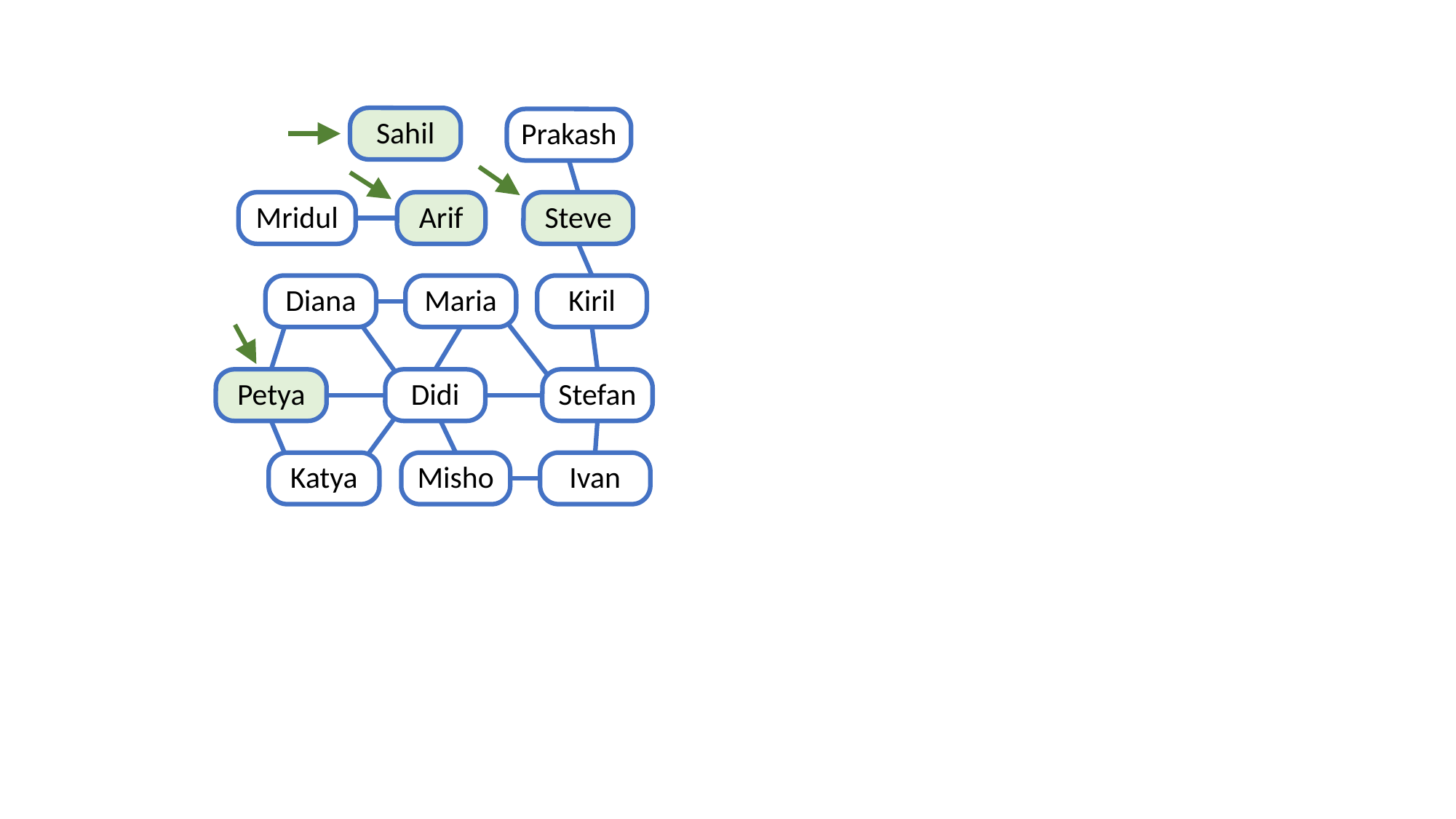

Sahil
Prakash
Mridul
Arif
Steve
Diana
Maria
Kiril
Stefan
Petya
Didi
Ivan
Katya
Misho